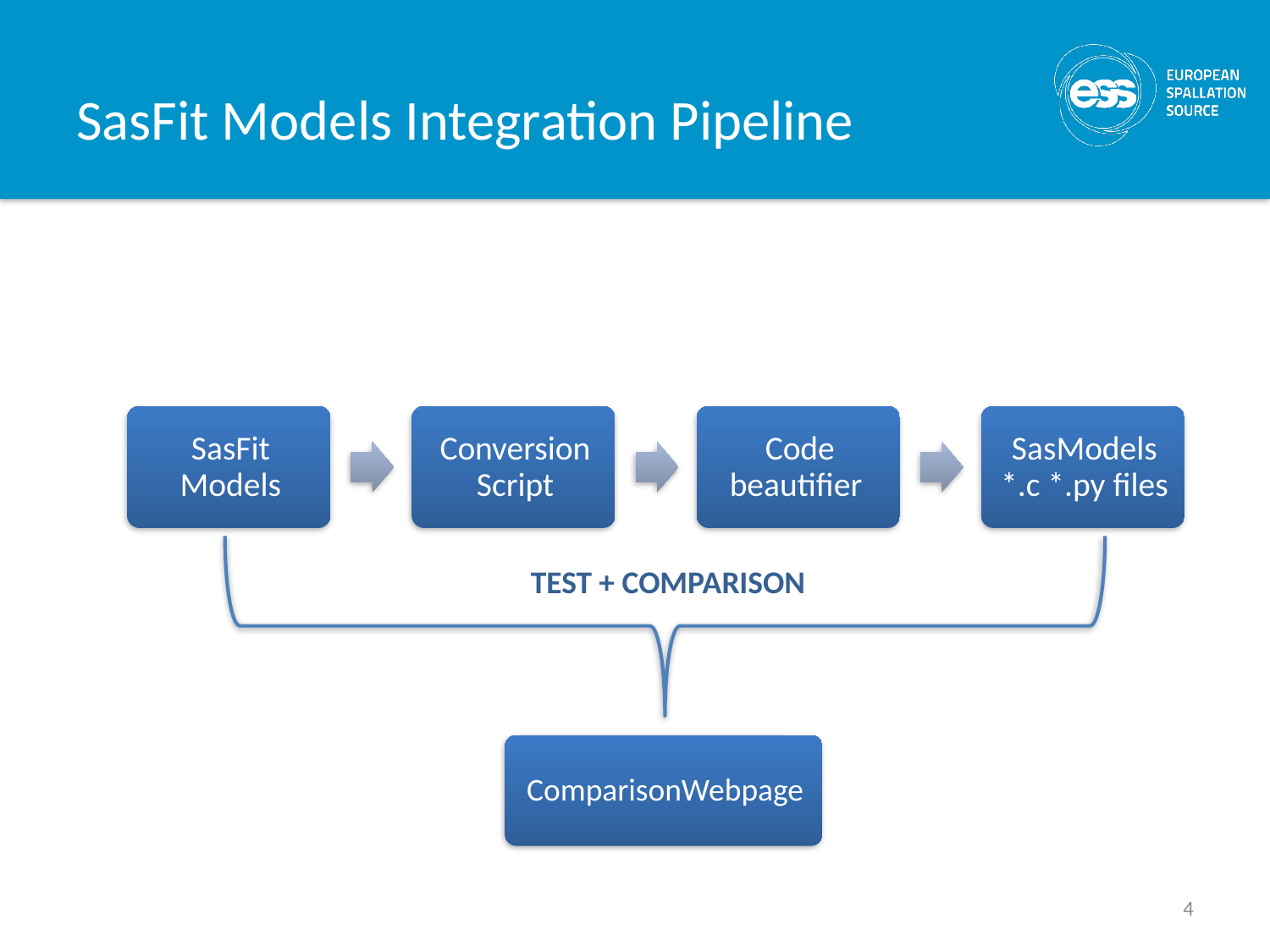

# SasFit Models Integration Pipeline
SasFit Models

Conversion Script

Code beautifier

SasModels *.c *.py files

TEST + COMPARISON
ComparisonWebpage
4